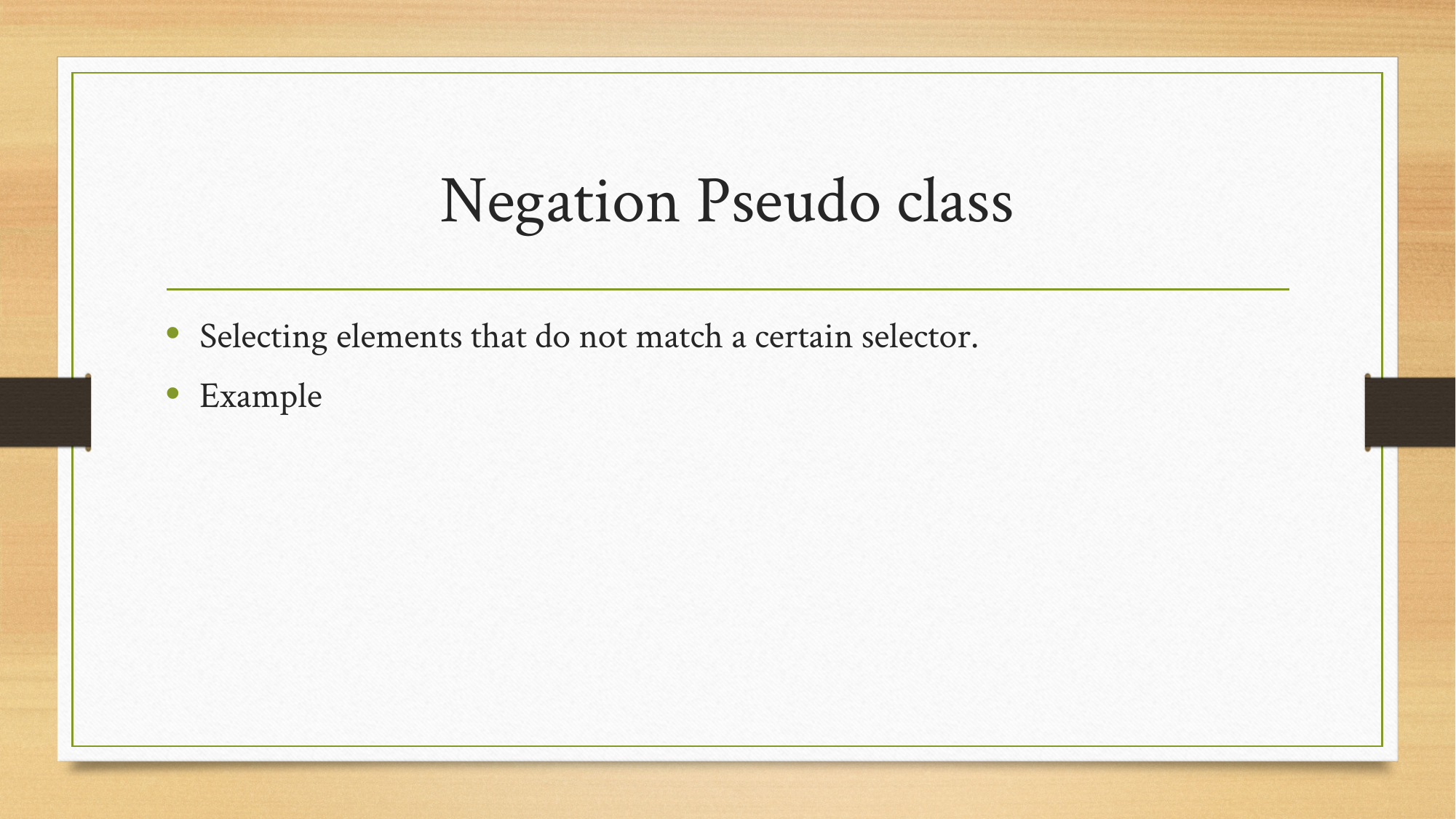

# Negation Pseudo class
Selecting elements that do not match a certain selector.
Example